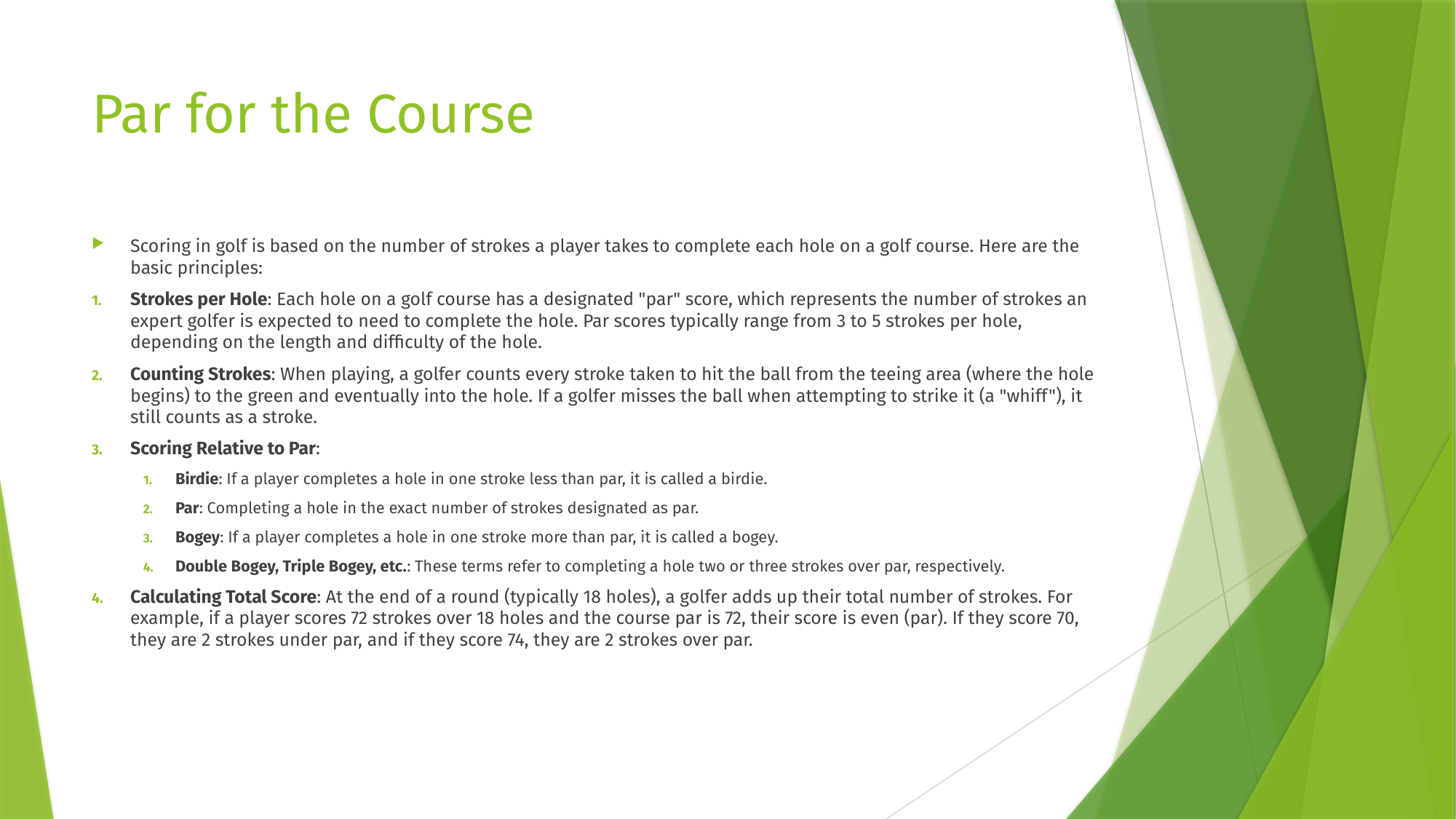

# Par for the Course

Scoring in golf is based on the number of strokes a player takes to complete each hole on a golf course. Here are the basic principles:
Strokes per Hole: Each hole on a golf course has a designated "par" score, which represents the number of strokes an expert golfer is expected to need to complete the hole. Par scores typically range from 3 to 5 strokes per hole, depending on the length and difficulty of the hole.
Counting Strokes: When playing, a golfer counts every stroke taken to hit the ball from the teeing area (where the hole begins) to the green and eventually into the hole. If a golfer misses the ball when attempting to strike it (a "whiff"), it still counts as a stroke.
Scoring Relative to Par:
Birdie: If a player completes a hole in one stroke less than par, it is called a birdie.
Par: Completing a hole in the exact number of strokes designated as par.
Bogey: If a player completes a hole in one stroke more than par, it is called a bogey.
Double Bogey, Triple Bogey, etc.: These terms refer to completing a hole two or three strokes over par, respectively.
Calculating Total Score: At the end of a round (typically 18 holes), a golfer adds up their total number of strokes. For example, if a player scores 72 strokes over 18 holes and the course par is 72, their score is even (par). If they score 70, they are 2 strokes under par, and if they score 74, they are 2 strokes over par.